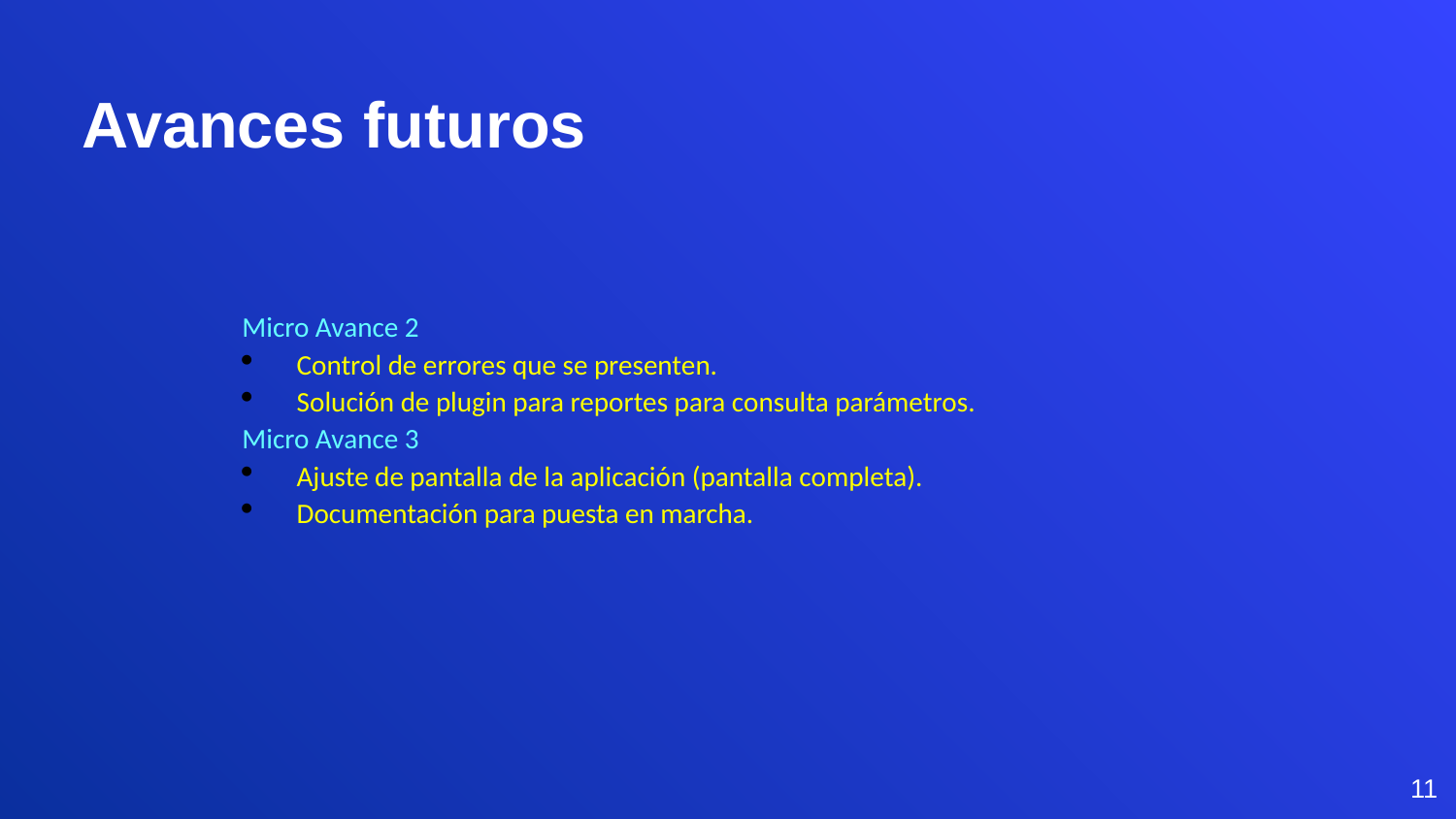

Avances futuros
Micro Avance 2
Control de errores que se presenten.
Solución de plugin para reportes para consulta parámetros.
Micro Avance 3
Ajuste de pantalla de la aplicación (pantalla completa).
Documentación para puesta en marcha.
11